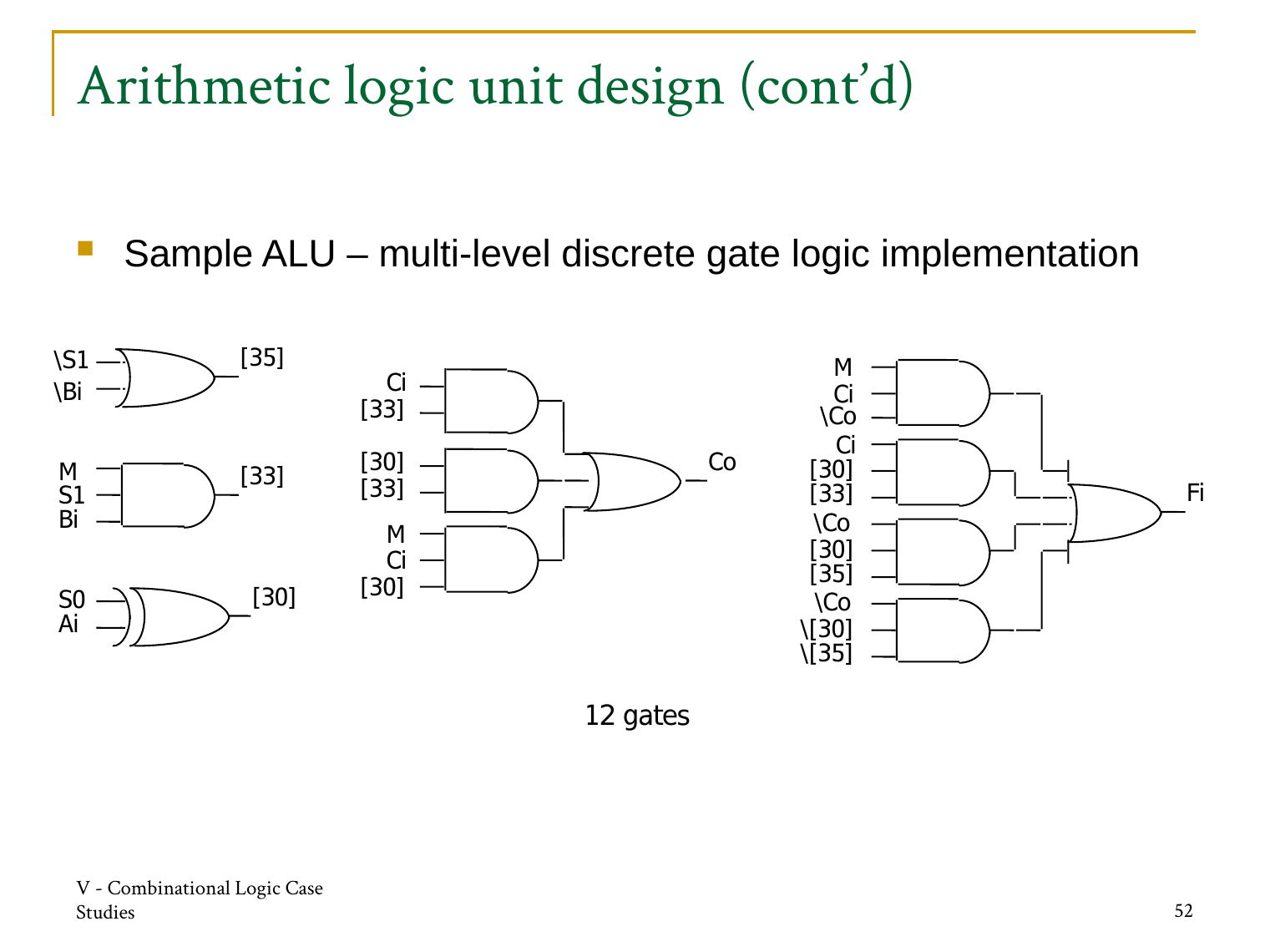

# Arithmetic logic unit design (cont’d)
Sample ALU – multi-level discrete gate logic implementation
\S1
\Bi

[35]

M

Ci

Ci

[33]

\Co

Ci

Co
[30]
M
S1
Bi

[30]

[33]

[33]

Fi
[33]

\Co

M

[30]

Ci

[35]

[30]

S0
Ai

[30]

\Co

\[30]
\[35]

12 gates
V - Combinational Logic Case Studies
52